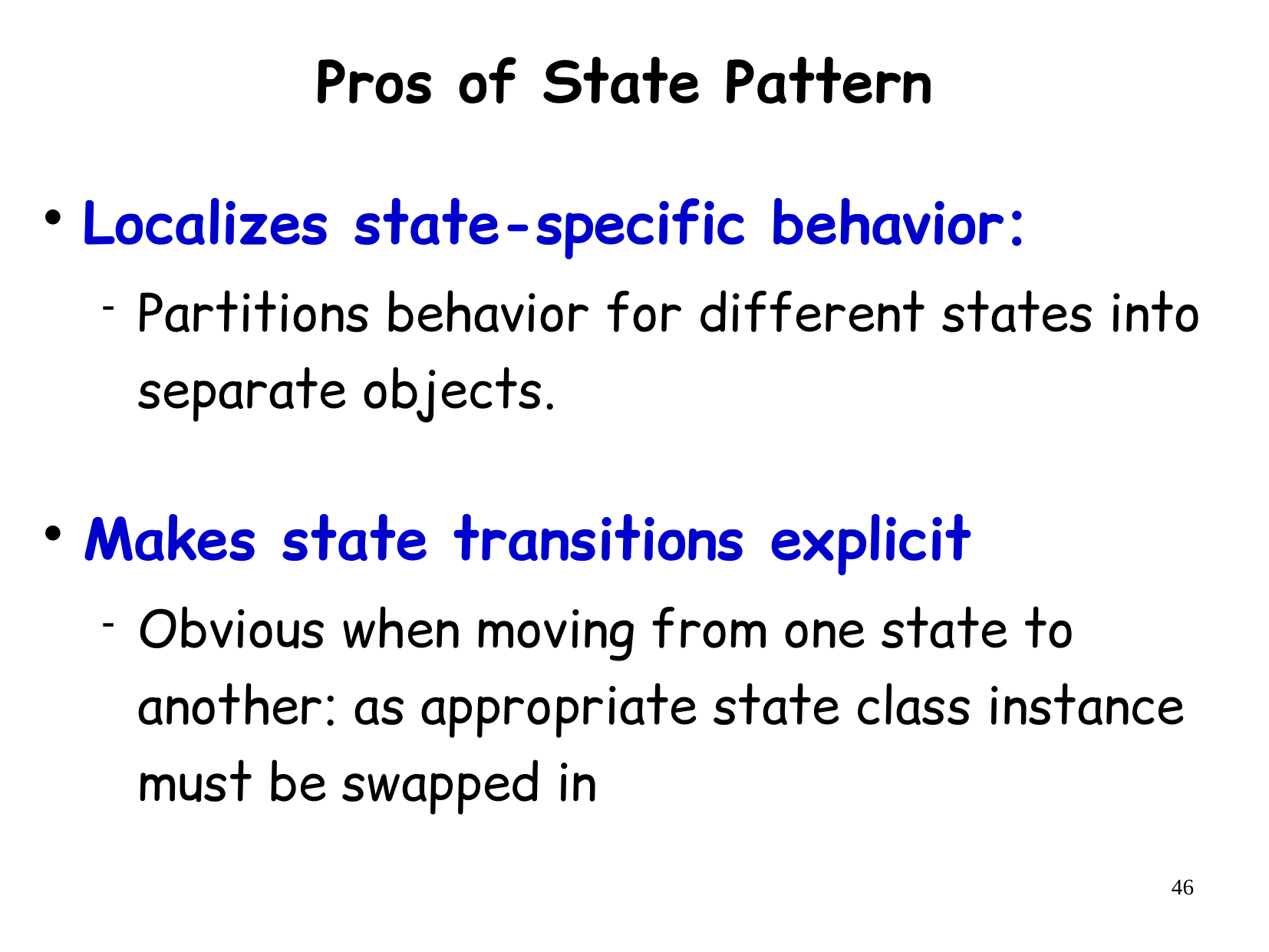

Pros of State Pattern
Localizes state-specific behavior:
Partitions behavior for different states into separate objects.
Makes state transitions explicit
Obvious when moving from one state to another: as appropriate state class instance must be swapped in